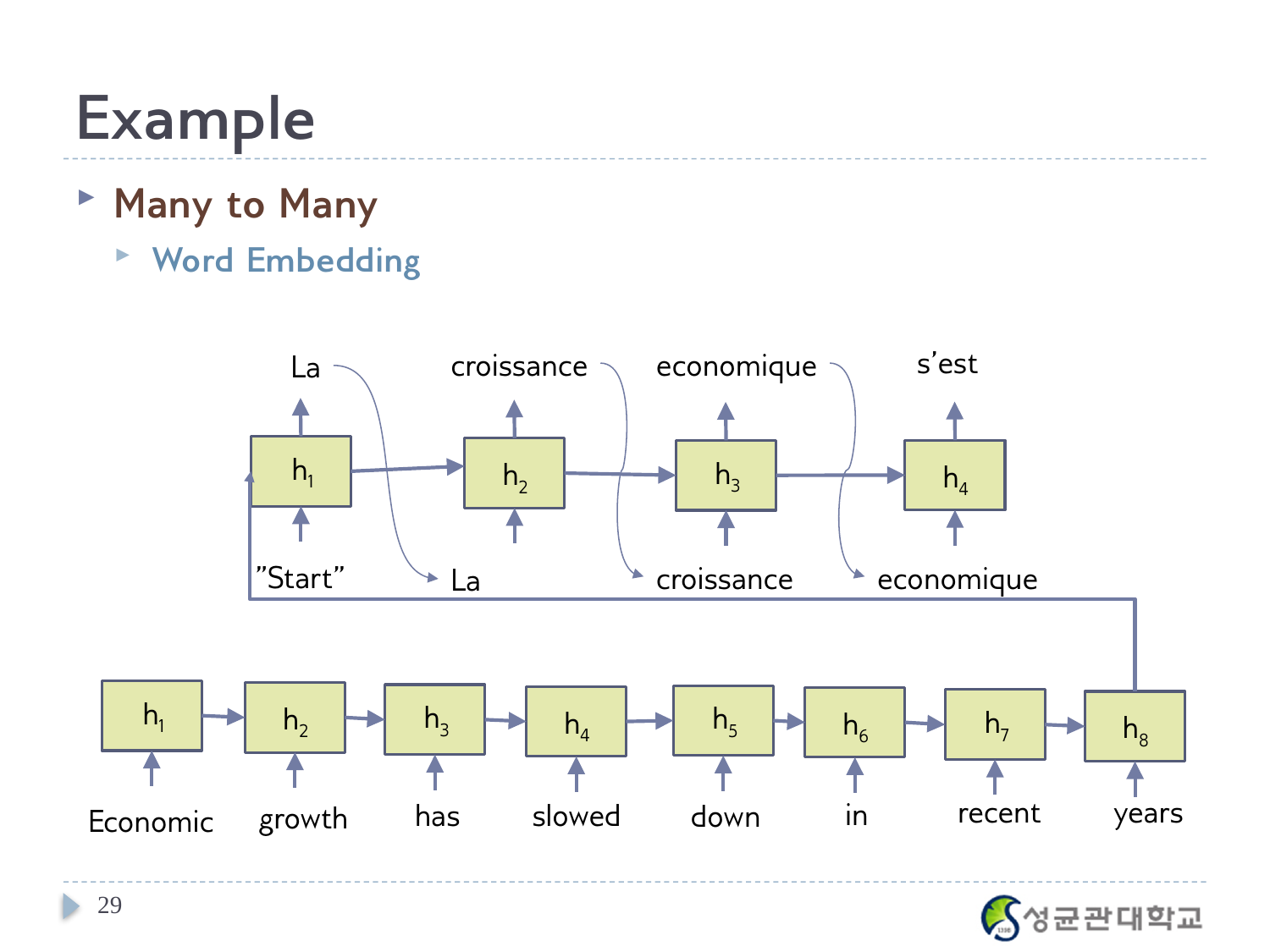

# Example
Many to Many
Word Embedding
s’est

h4
croissance

h2
economique

h3
La
croissance
economique
La

h1
”Start”

h1

h3

h5
h2
h7
h4
h6
h8
recent
years
in
has
slowed
down
growth
Economic
29